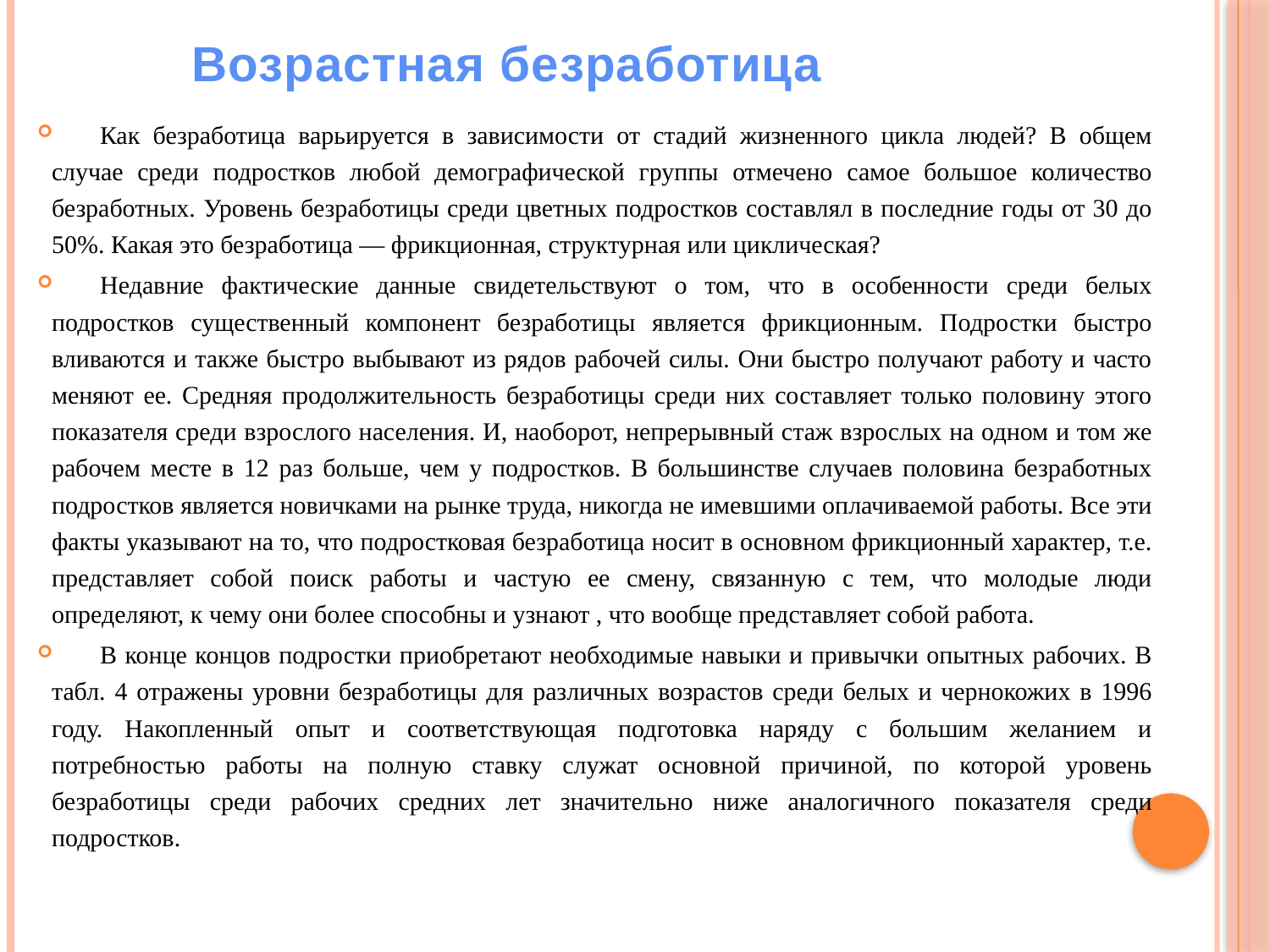

Возрастная безработица
	Как безработица варьируется в зависимости от стадий жизненного цикла людей? В общем случае среди подростков любой демографической группы отмечено самое большое количество безработных. Уровень безработицы среди цветных подростков составлял в последние годы от 30 до 50%. Какая это безработица — фрикционная, структурная или циклическая?
	Недавние фактические данные свидетельствуют о том, что в особенности среди белых подростков существенный компонент безработицы является фрикционным. Подростки быстро вливаются и также быстро выбывают из рядов рабочей силы. Они быстро получают работу и часто меняют ее. Средняя продолжительность безработицы среди них составляет только половину этого показателя среди взрослого населения. И, наоборот, непрерывный стаж взрослых на одном и том же рабочем месте в 12 раз больше, чем у подростков. В большинстве случаев половина безработных подростков является новичками на рынке труда, никогда не имевшими оплачиваемой работы. Все эти факты указывают на то, что подростковая безработица носит в основном фрикционный характер, т.е. представляет собой поиск работы и частую ее смену, связанную с тем, что молодые люди определяют, к чему они более способны и узнают , что вообще представляет собой работа.
	В конце концов подростки приобретают необходимые навыки и привычки опытных рабочих. В табл. 4 отражены уровни безработицы для различных возрастов среди белых и чернокожих в 1996 году. Накопленный опыт и соответствующая подготовка наряду с большим желанием и потребностью работы на полную ставку служат основной причиной, по которой уровень безработицы среди рабочих средних лет значительно ниже аналогичного показателя среди подростков.